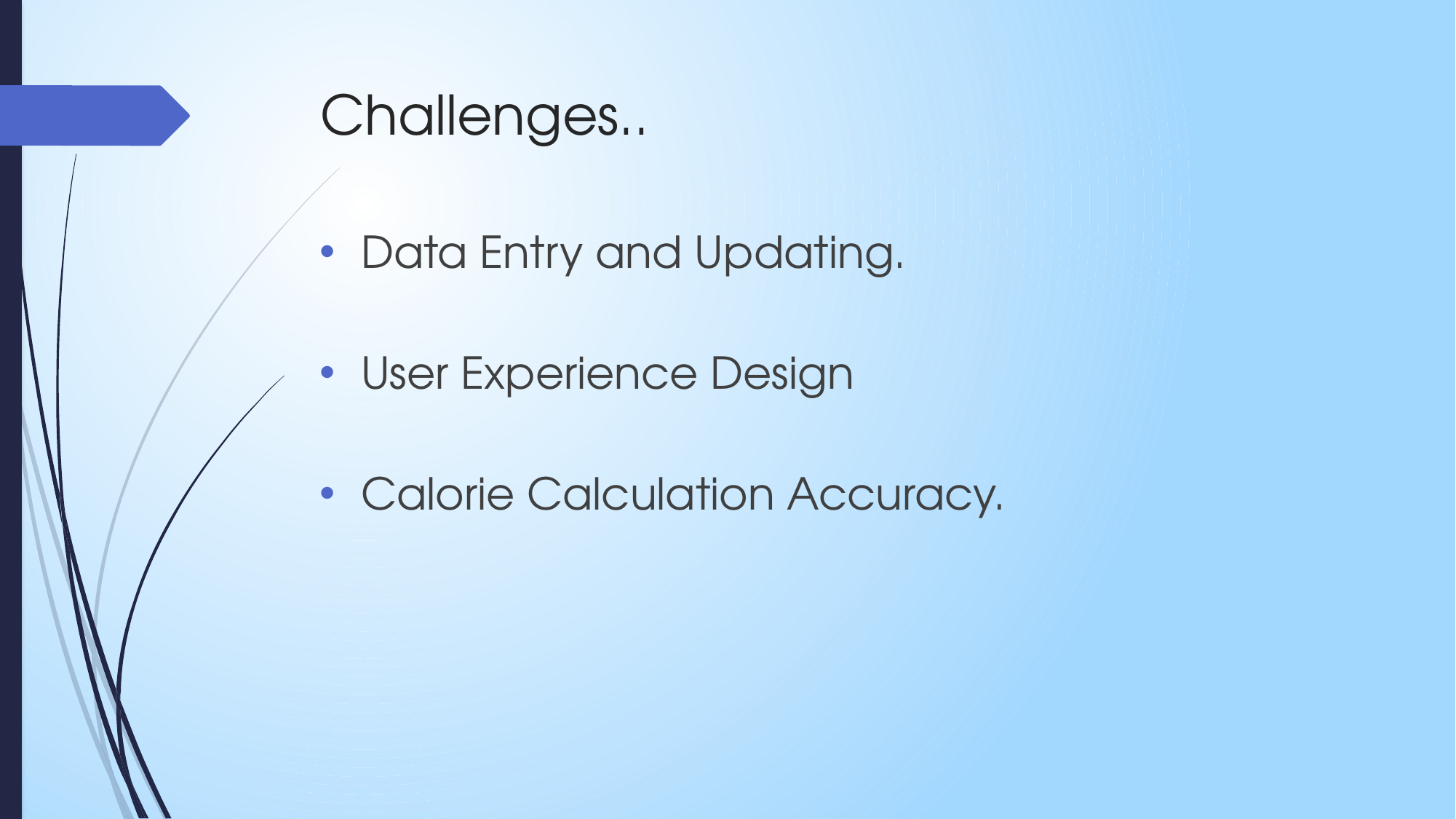

# Challenges..
Data Entry and Updating.
User Experience Design
Calorie Calculation Accuracy.